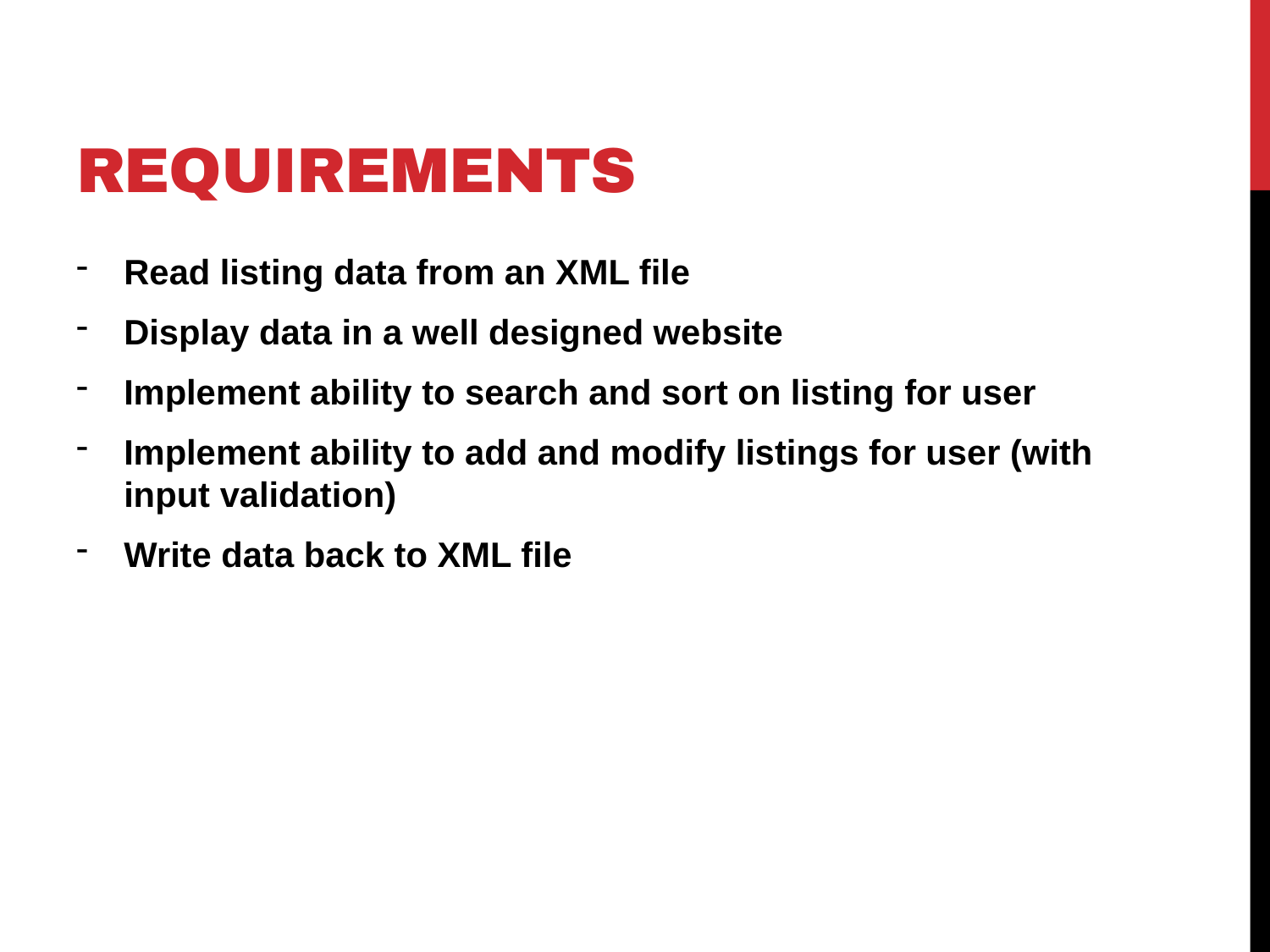

# Requirements
Read listing data from an XML file
Display data in a well designed website
Implement ability to search and sort on listing for user
Implement ability to add and modify listings for user (with input validation)
Write data back to XML file